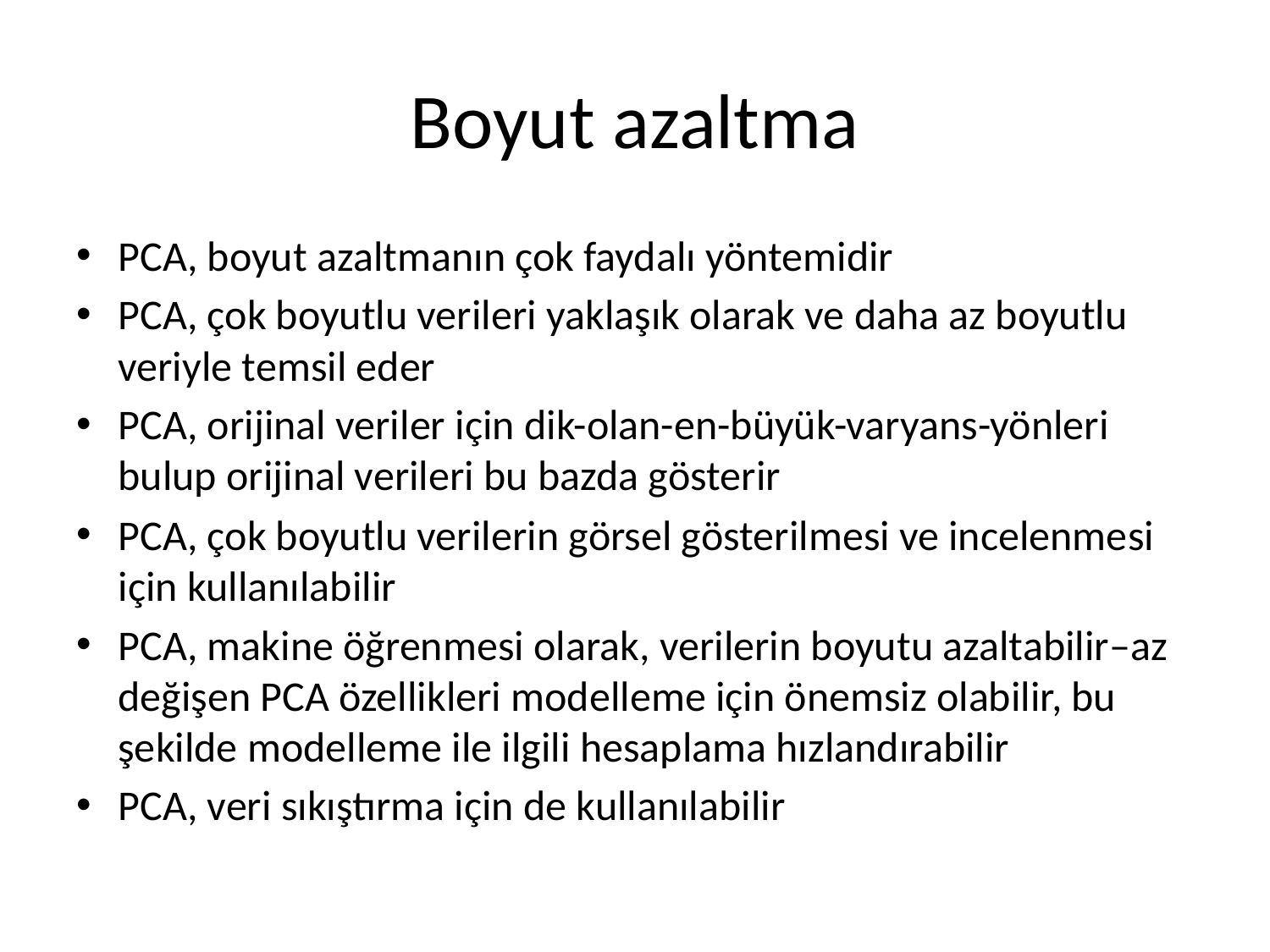

# Boyut azaltma
PCA, boyut azaltmanın çok faydalı yöntemidir
PCA, çok boyutlu verileri yaklaşık olarak ve daha az boyutlu veriyle temsil eder
PCA, orijinal veriler için dik-olan-en-büyük-varyans-yönleri bulup orijinal verileri bu bazda gösterir
PCA, çok boyutlu verilerin görsel gösterilmesi ve incelenmesi için kullanılabilir
PCA, makine öğrenmesi olarak, verilerin boyutu azaltabilir–az değişen PCA özellikleri modelleme için önemsiz olabilir, bu şekilde modelleme ile ilgili hesaplama hızlandırabilir
PCA, veri sıkıştırma için de kullanılabilir